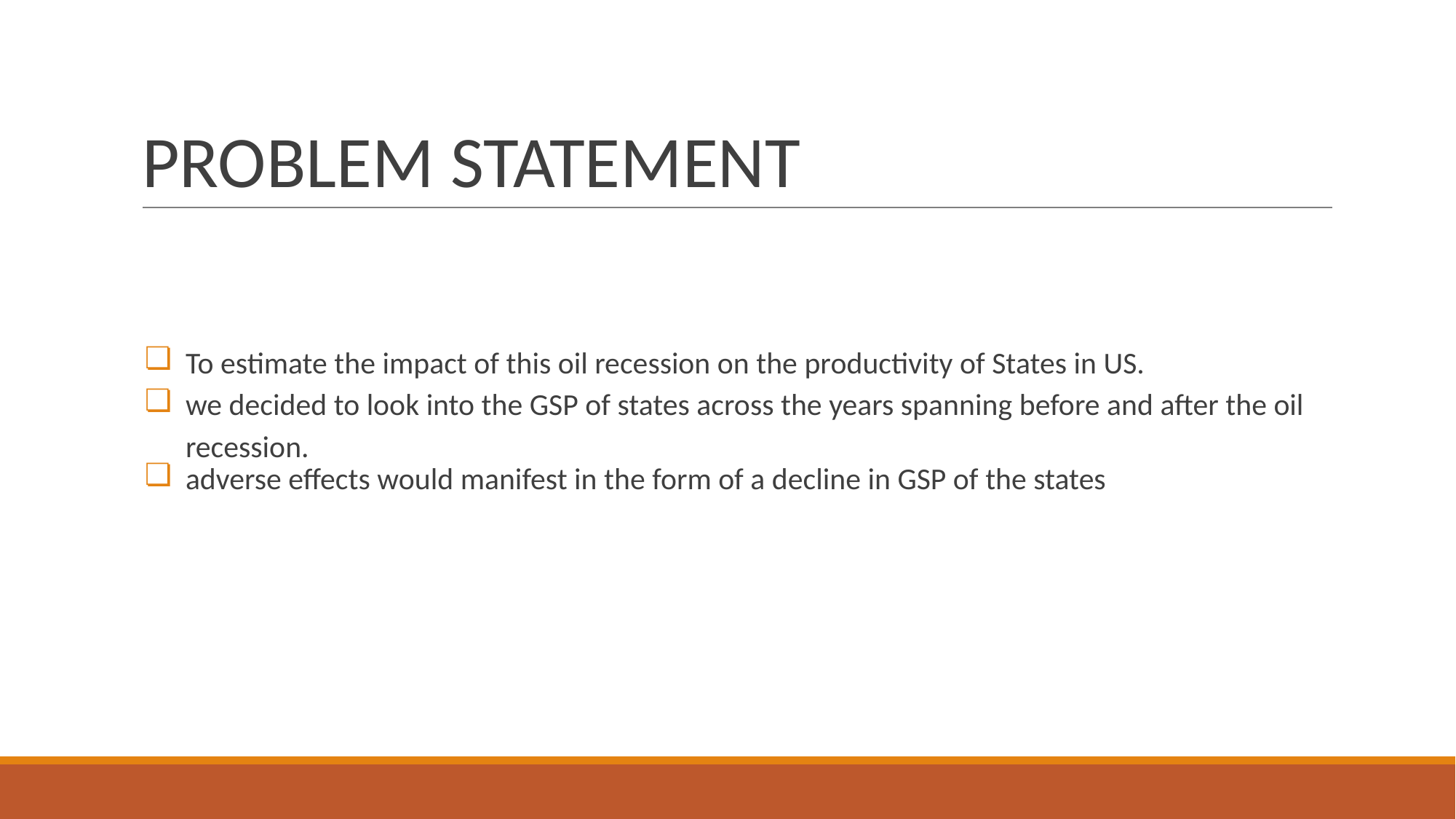

# PROBLEM STATEMENT
To estimate the impact of this oil recession on the productivity of States in US.
we decided to look into the GSP of states across the years spanning before and after the oil recession.
adverse effects would manifest in the form of a decline in GSP of the states